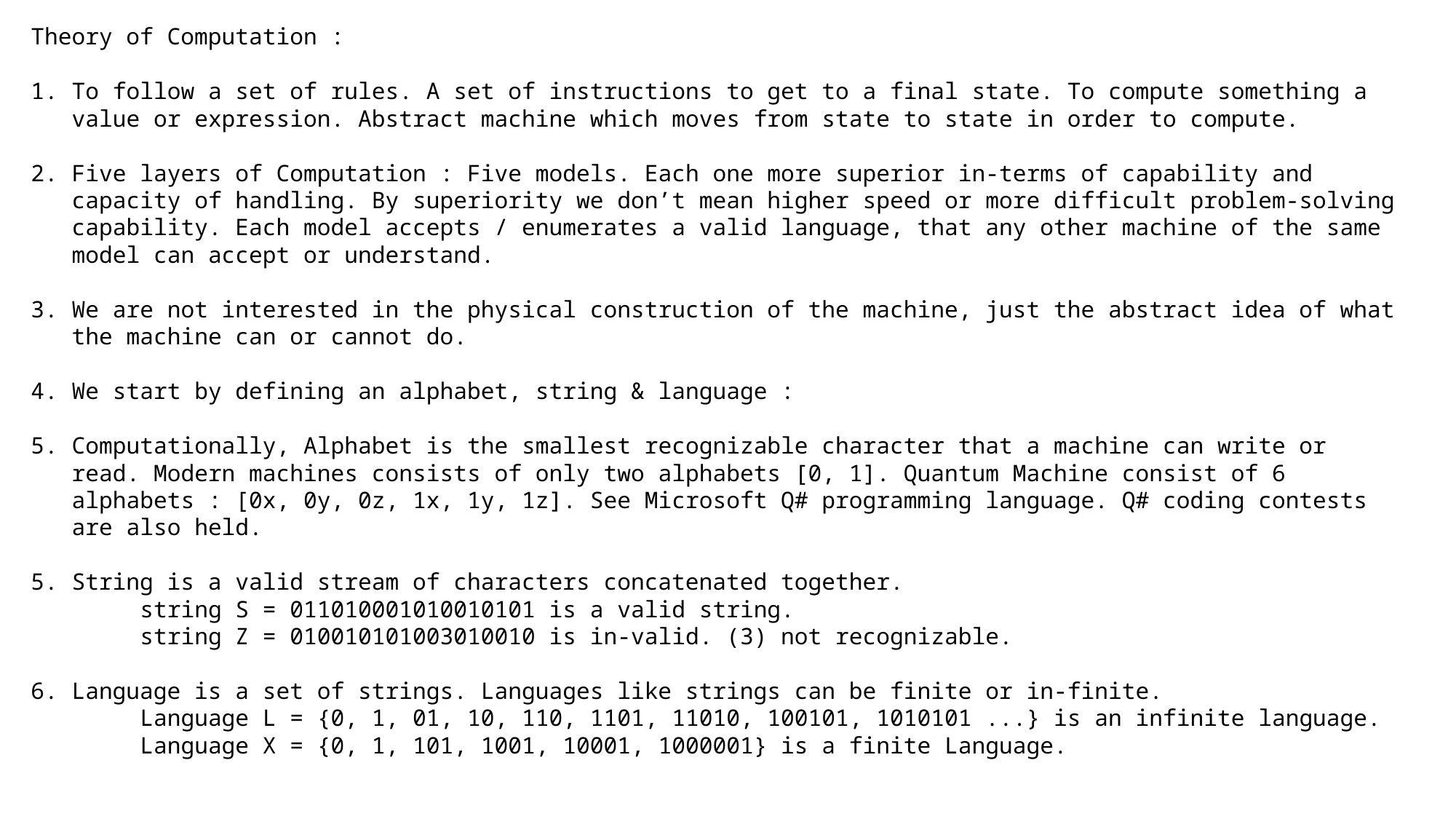

Theory of Computation :

To follow a set of rules. A set of instructions to get to a final state. To compute something a value or expression. Abstract machine which moves from state to state in order to compute.

Five layers of Computation : Five models. Each one more superior in-terms of capability and capacity of handling. By superiority we don’t mean higher speed or more difficult problem-solving capability. Each model accepts / enumerates a valid language, that any other machine of the same model can accept or understand.

We are not interested in the physical construction of the machine, just the abstract idea of what the machine can or cannot do.

We start by defining an alphabet, string & language :

Computationally, Alphabet is the smallest recognizable character that a machine can write or read. Modern machines consists of only two alphabets [0, 1]. Quantum Machine consist of 6 alphabets : [0x, 0y, 0z, 1x, 1y, 1z]. See Microsoft Q# programming language. Q# coding contests are also held.

5. String is a valid stream of characters concatenated together.
	string S = 011010001010010101 is a valid string.
	string Z = 010010101003010010 is in-valid. (3) not recognizable.

6. Language is a set of strings. Languages like strings can be finite or in-finite.
	Language L = {0, 1, 01, 10, 110, 1101, 11010, 100101, 1010101 ...} is an infinite language.
	Language X = {0, 1, 101, 1001, 10001, 1000001} is a finite Language.